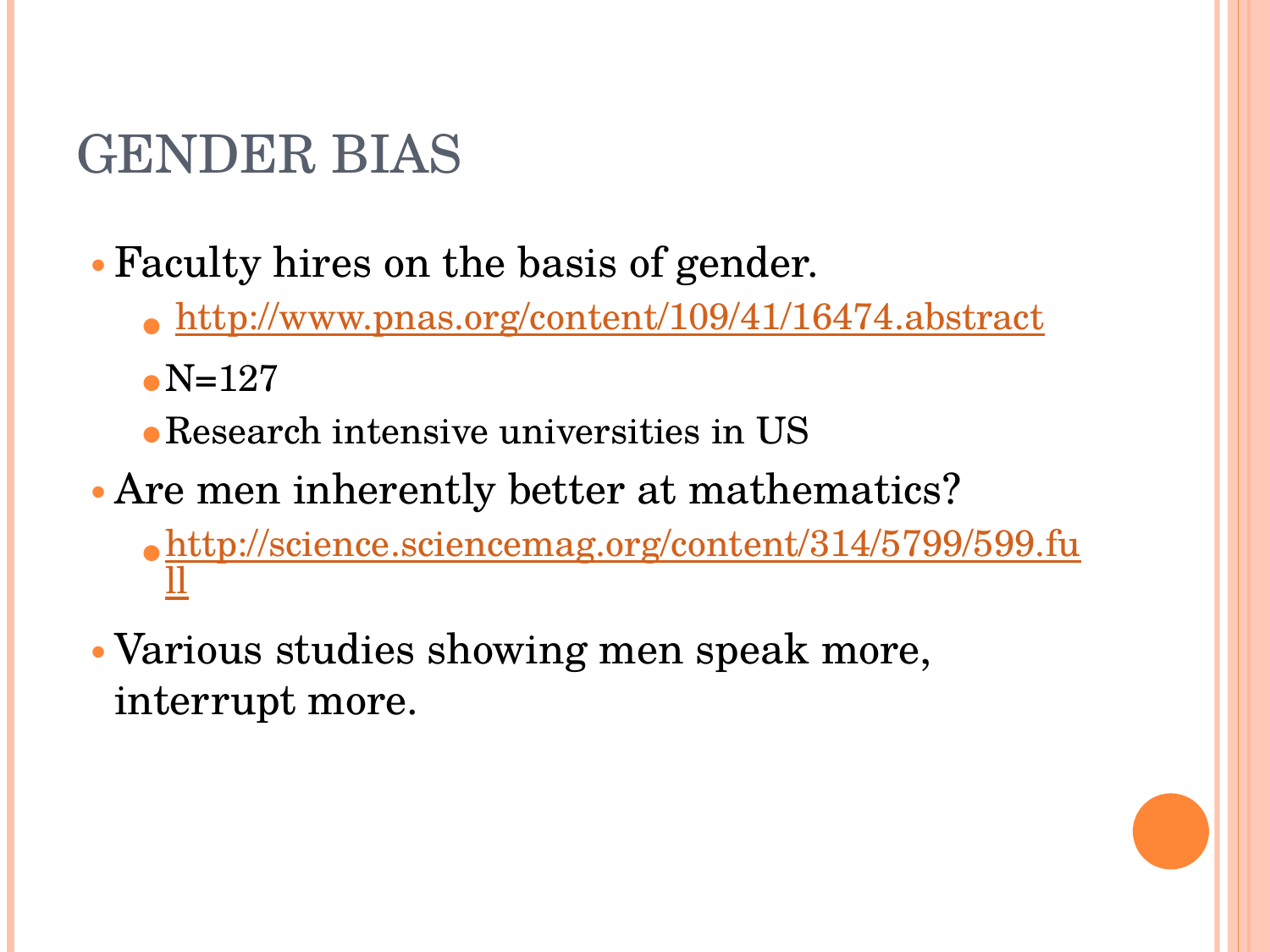

# Gender bias
Faculty hires on the basis of gender.
 http://www.pnas.org/content/109/41/16474.abstract
N=127
Research intensive universities in US
Are men inherently better at mathematics?
http://science.sciencemag.org/content/314/5799/599.full
Various studies showing men speak more, interrupt more.